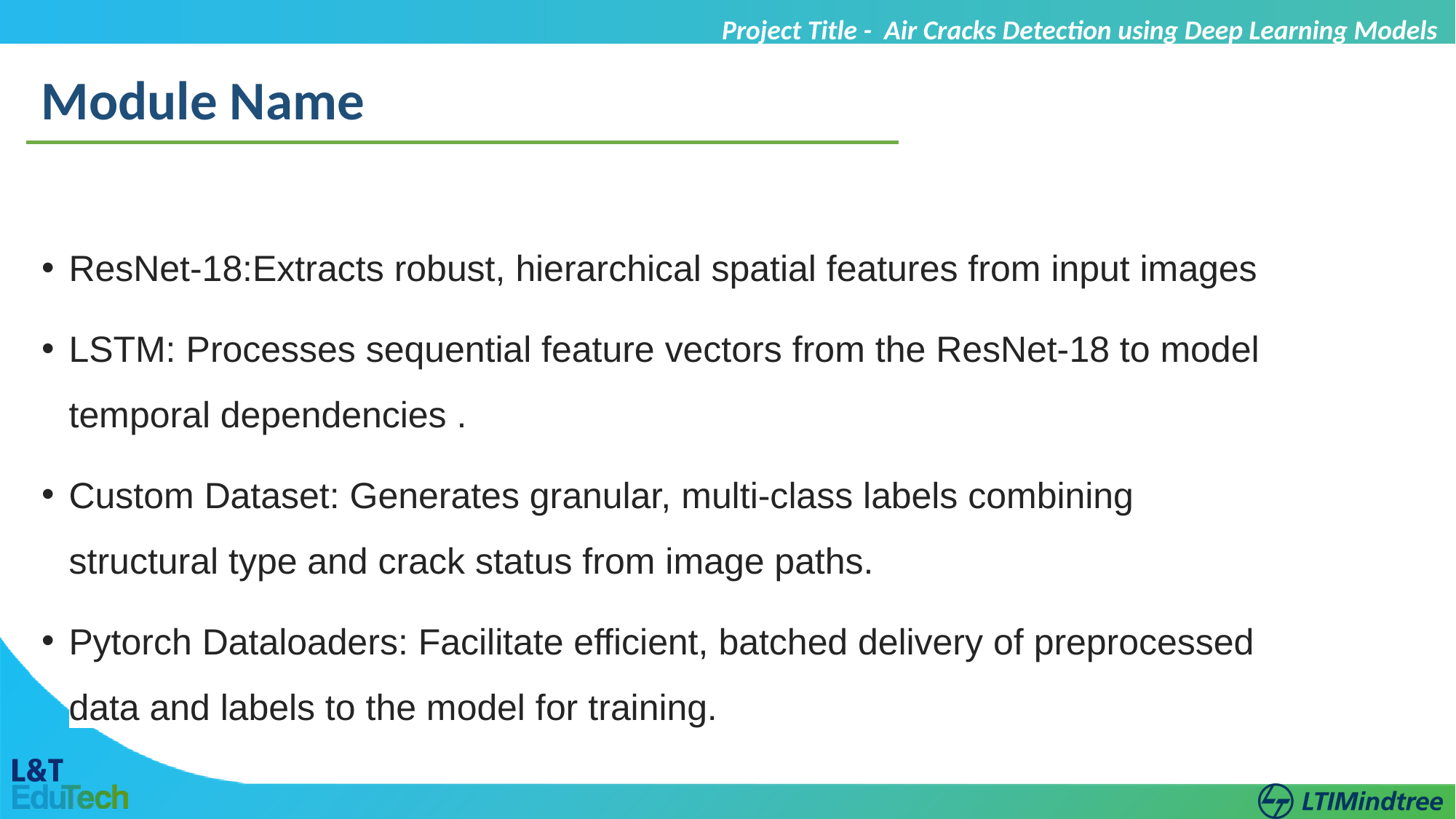

Project Title -  Air Cracks Detection using Deep Learning Models

Module Name

ResNet-18:Extracts robust, hierarchical spatial features from input images
LSTM: Processes sequential feature vectors from the ResNet-18 to model temporal dependencies .
Custom Dataset: Generates granular, multi-class labels combining structural type and crack status from image paths.
Pytorch Dataloaders: Facilitate efficient, batched delivery of preprocessed data and labels to the model for training.